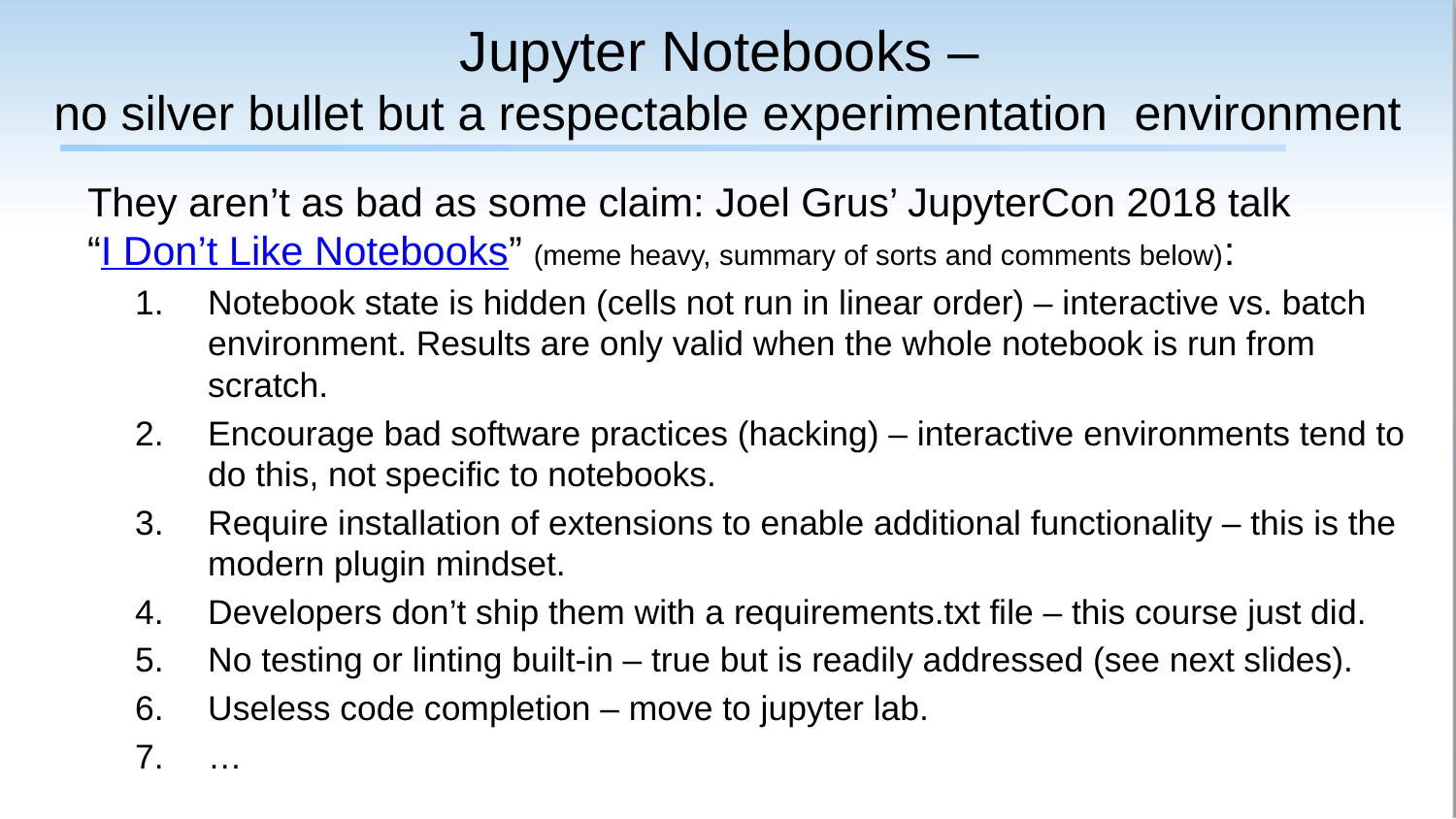

# Jupyter Notebooks – no silver bullet but a respectable experimentation  environment
They aren’t as bad as some claim: Joel Grus’ JupyterCon 2018 talk
“I Don’t Like Notebooks” (meme heavy, summary of sorts and comments below):
Notebook state is hidden (cells not run in linear order) – interactive vs. batch environment. Results are only valid when the whole notebook is run from scratch.
Encourage bad software practices (hacking) – interactive environments tend to do this, not specific to notebooks.
Require installation of extensions to enable additional functionality – this is the modern plugin mindset.
Developers don’t ship them with a requirements.txt file – this course just did.
No testing or linting built-in – true but is readily addressed (see next slides).
Useless code completion – move to jupyter lab.
…